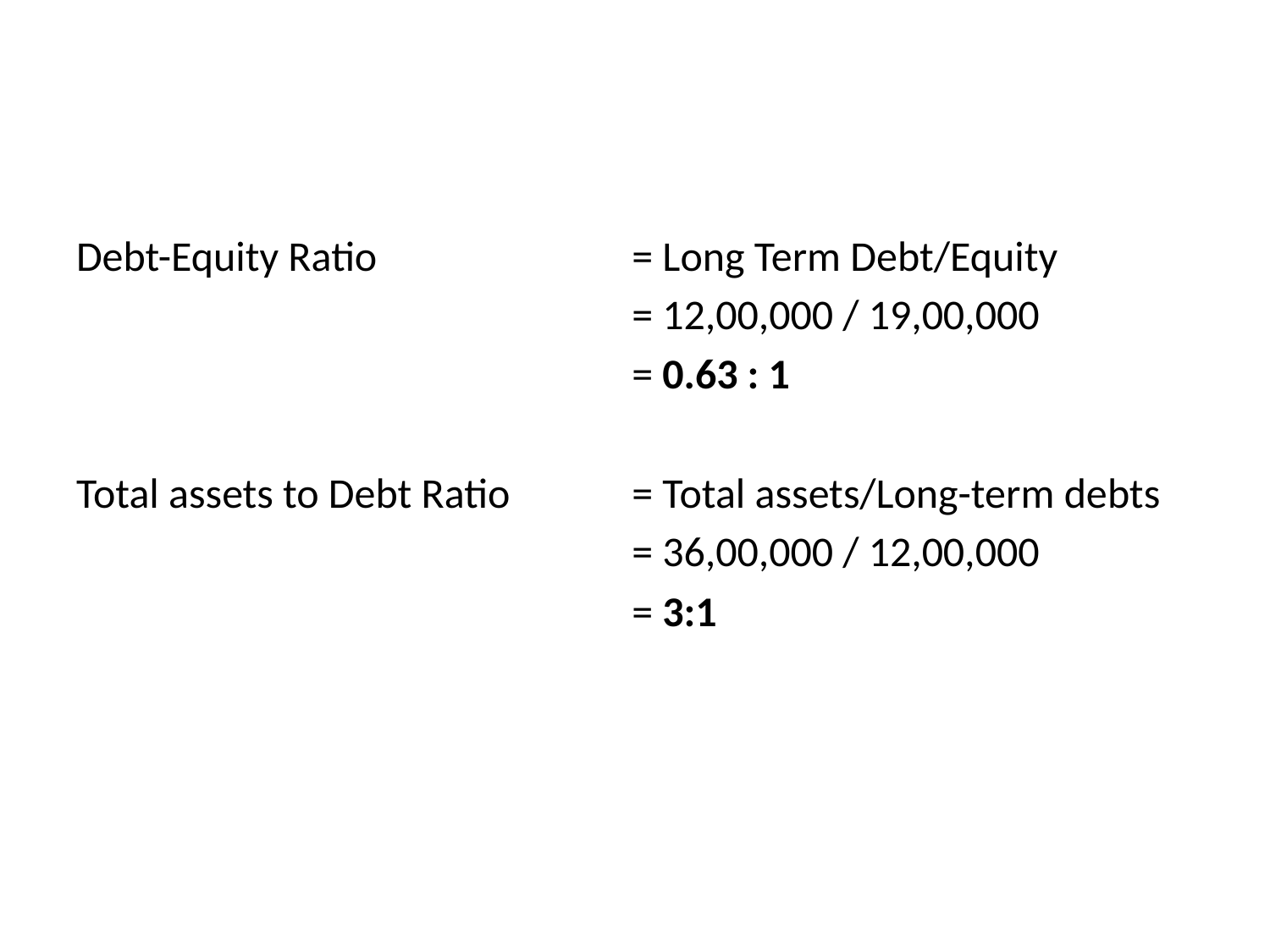

#
Debt-Equity Ratio 		= Long Term Debt/Equity
					= 12,00,000 / 19,00,000
					= 0.63 : 1

Total assets to Debt Ratio 	= Total assets/Long-term debts
					= 36,00,000 / 12,00,000
					= 3:1